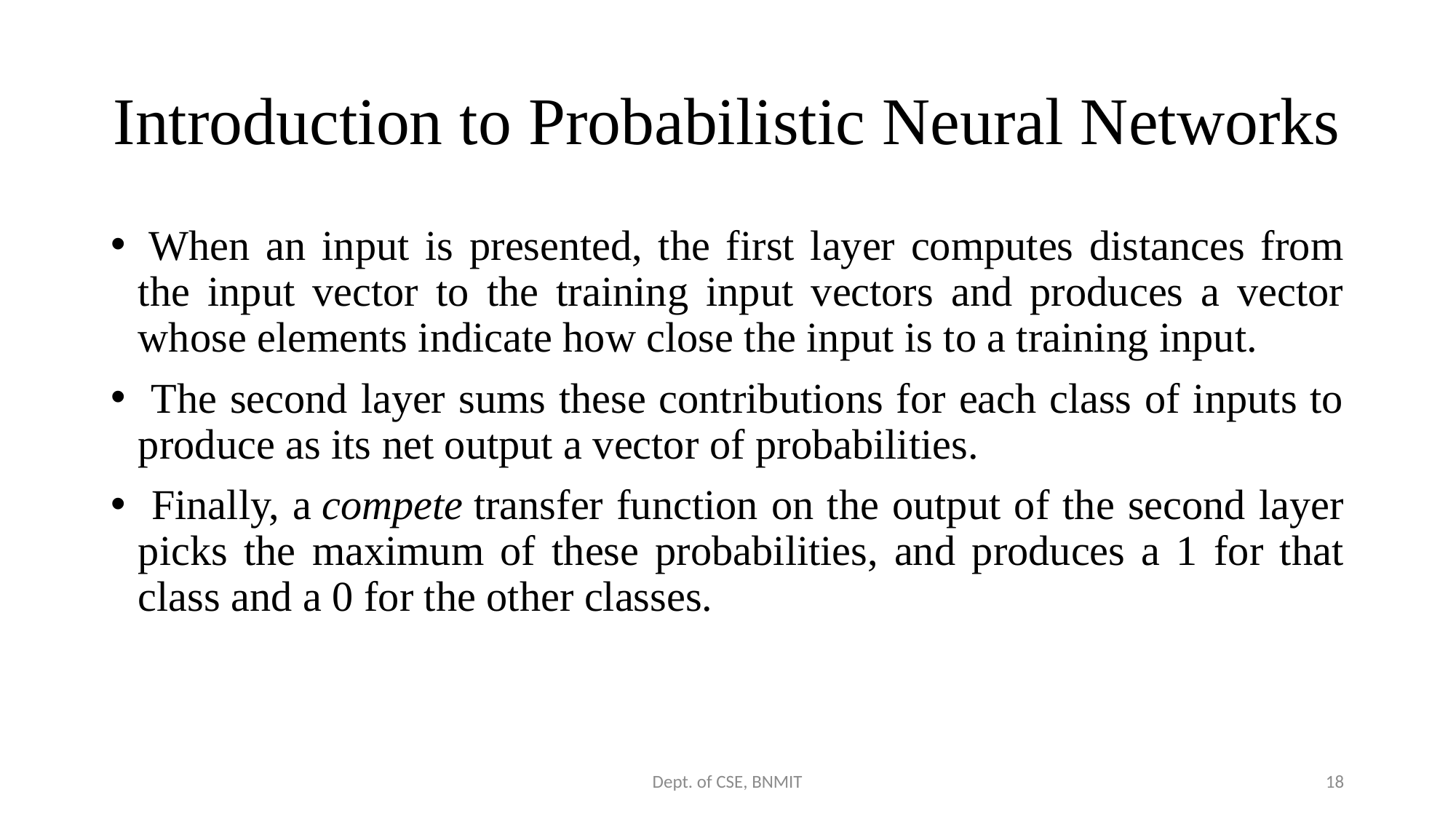

# Introduction to Probabilistic Neural Networks
 When an input is presented, the first layer computes distances from the input vector to the training input vectors and produces a vector whose elements indicate how close the input is to a training input.
 The second layer sums these contributions for each class of inputs to produce as its net output a vector of probabilities.
 Finally, a compete transfer function on the output of the second layer picks the maximum of these probabilities, and produces a 1 for that class and a 0 for the other classes.
Dept. of CSE, BNMIT
18